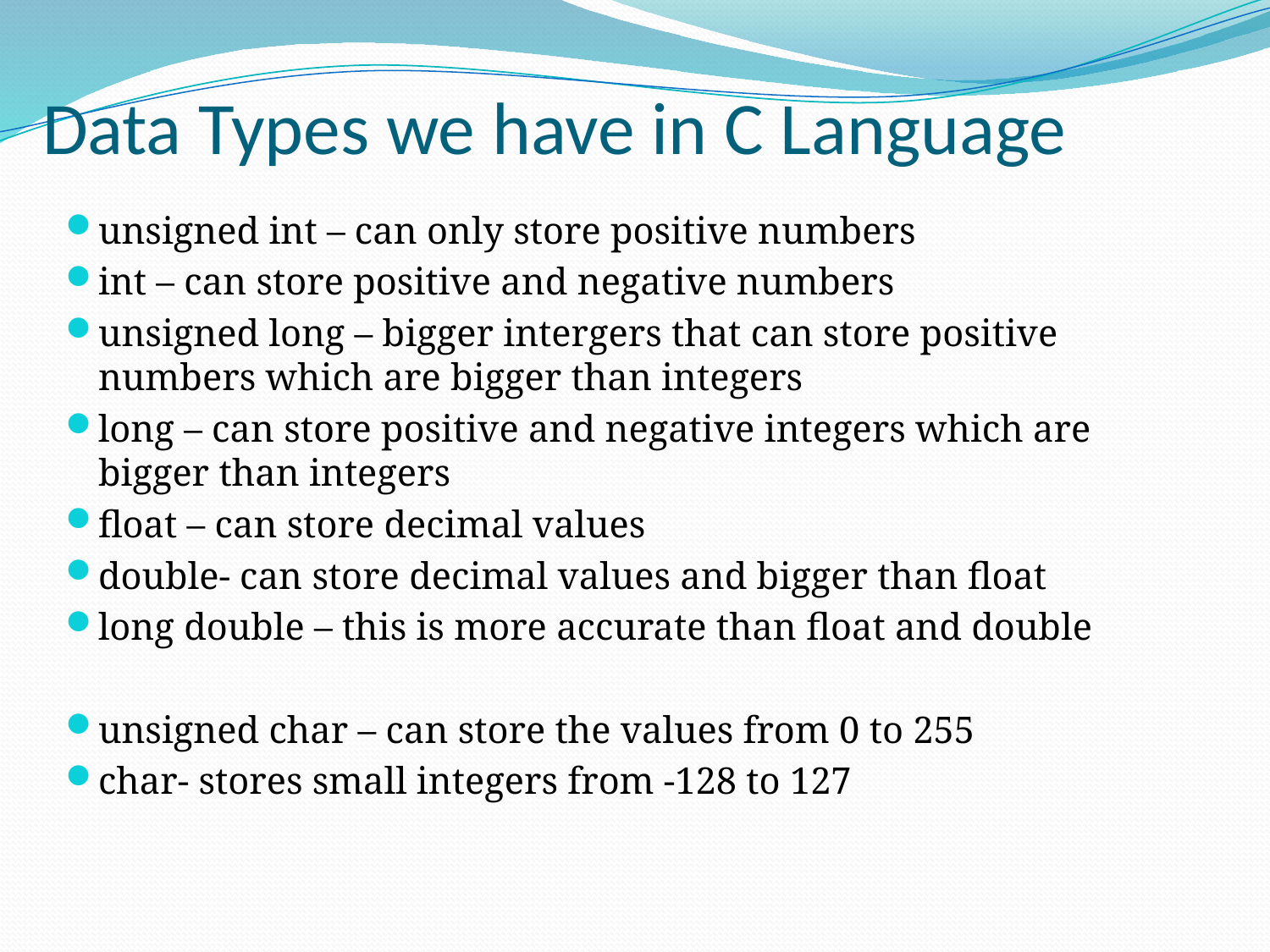

# Data Types we have in C Language
unsigned int – can only store positive numbers
int – can store positive and negative numbers
unsigned long – bigger intergers that can store positive numbers which are bigger than integers
long – can store positive and negative integers which are bigger than integers
float – can store decimal values
double- can store decimal values and bigger than float
long double – this is more accurate than float and double

unsigned char – can store the values from 0 to 255
char- stores small integers from -128 to 127